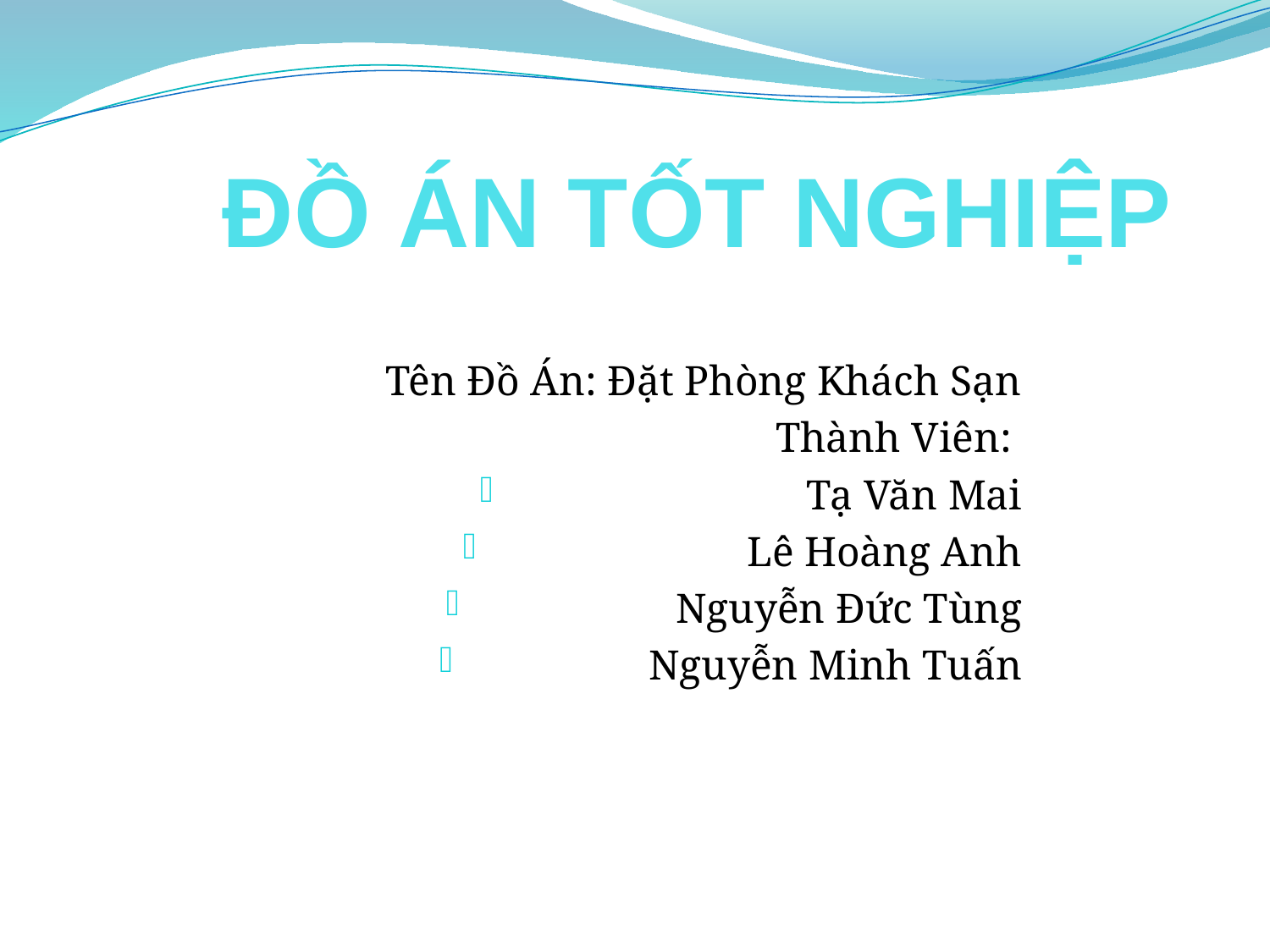

# ĐỒ ÁN TỐT NGHIỆP
Tên Đồ Án: Đặt Phòng Khách Sạn
Thành Viên:
Tạ Văn Mai
 Lê Hoàng Anh
 Nguyễn Đức Tùng
 Nguyễn Minh Tuấn